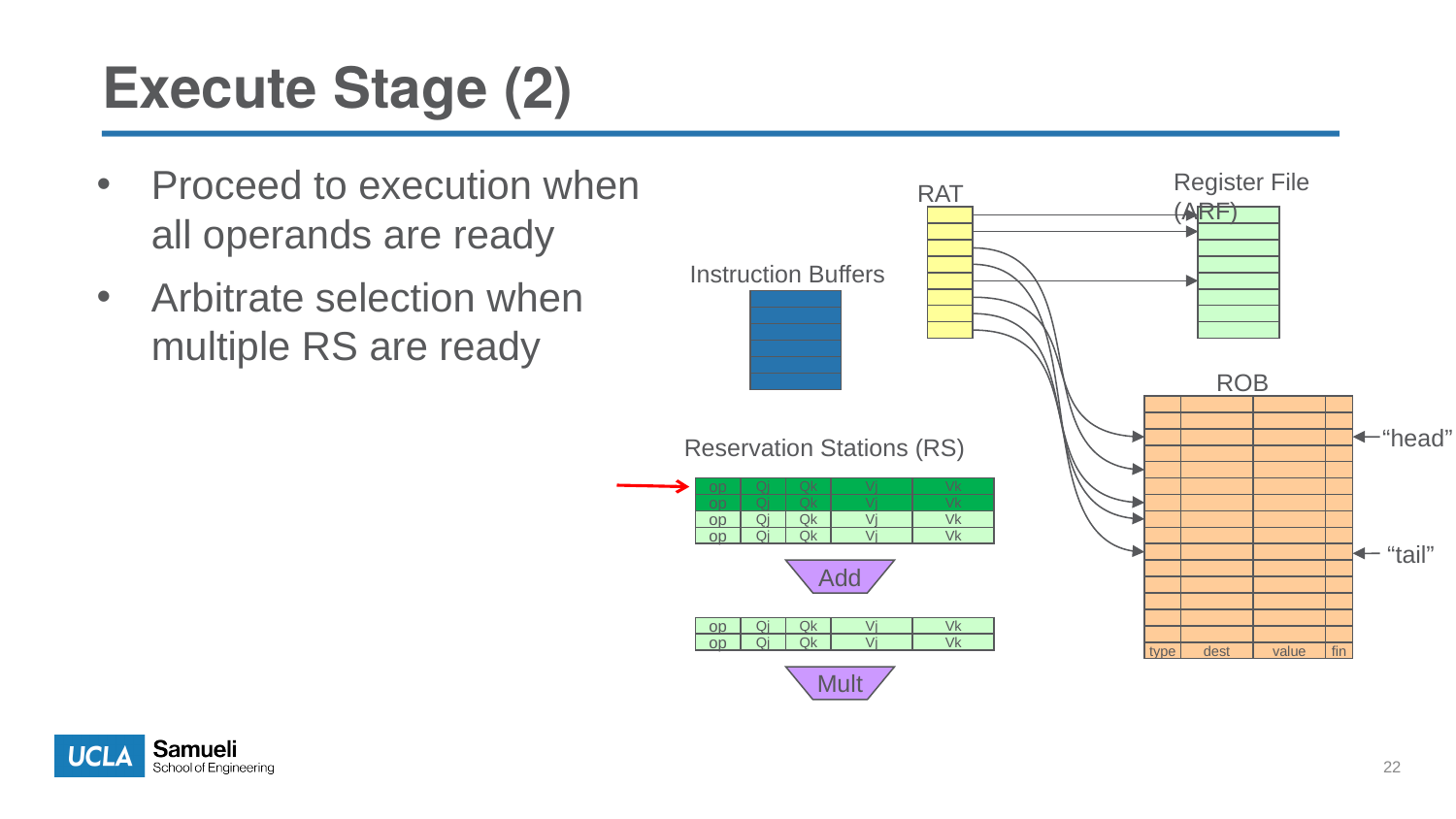

Execute Stage (2)
Register File (ARF)
Proceed to execution when all operands are ready
Arbitrate selection when multiple RS are ready

RAT

Instruction Buffers

ROB

“head”
Reservation Stations (RS)

op
Qj
Qk
Vj
Vk

op
Qj
Qk
Vj
Vk

op
Qj
Qk
Vj
Vk

op
Qj
Qk
Vj
Vk

“tail”

Add

op
Qj
Qk
Vj
Vk

op
Qj
Qk
Vj
Vk
type
dest
value
fin
Mult
22